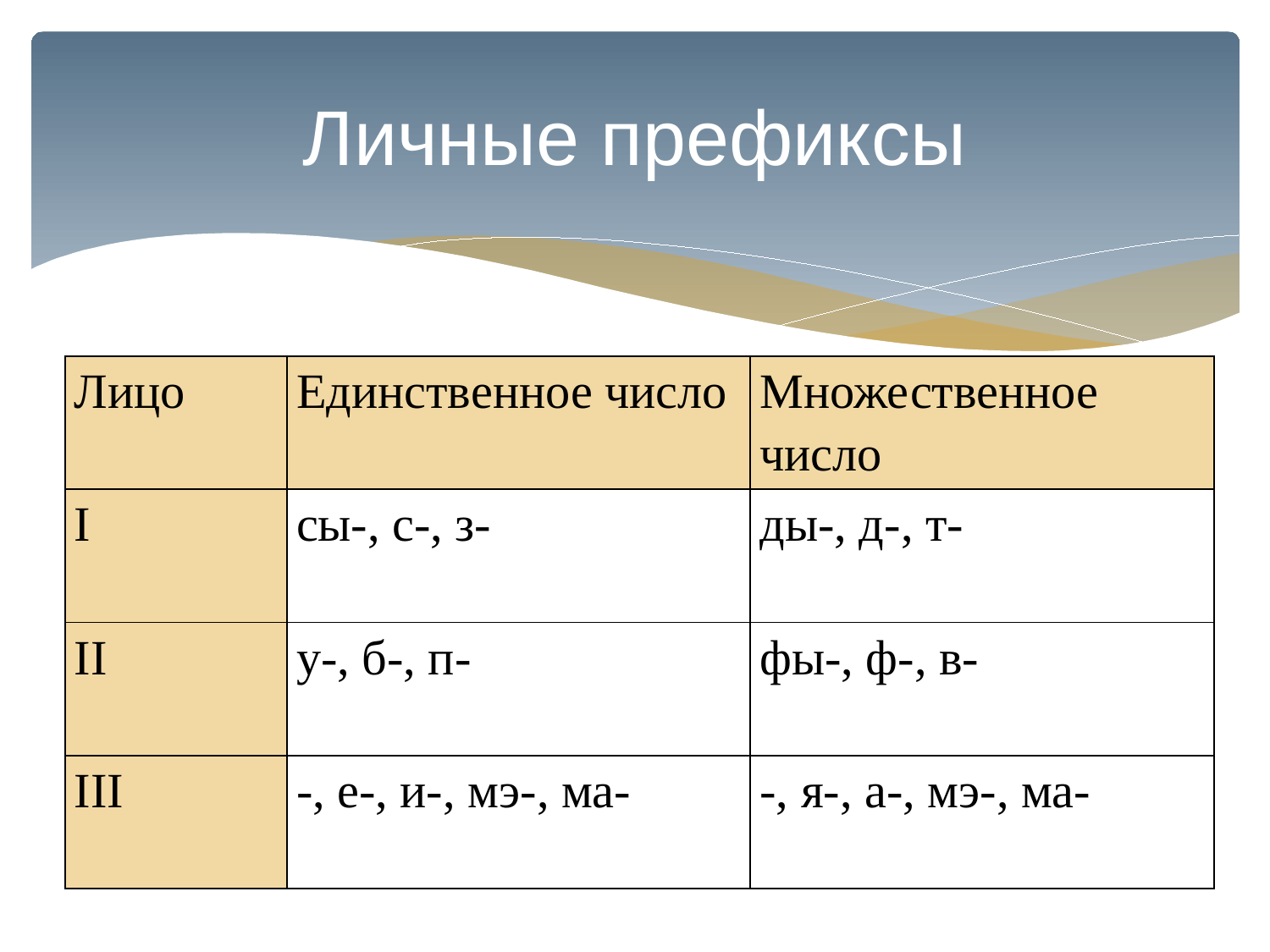

# Личные префиксы
| Лицо | Единственное число | Множественное число |
| --- | --- | --- |
| I | сы-, с-, з- | ды-, д-, т- |
| II | у-, б-, п- | фы-, ф-, в- |
| III | -, е-, и-, мэ-, ма- | -, я-, а-, мэ-, ма- |